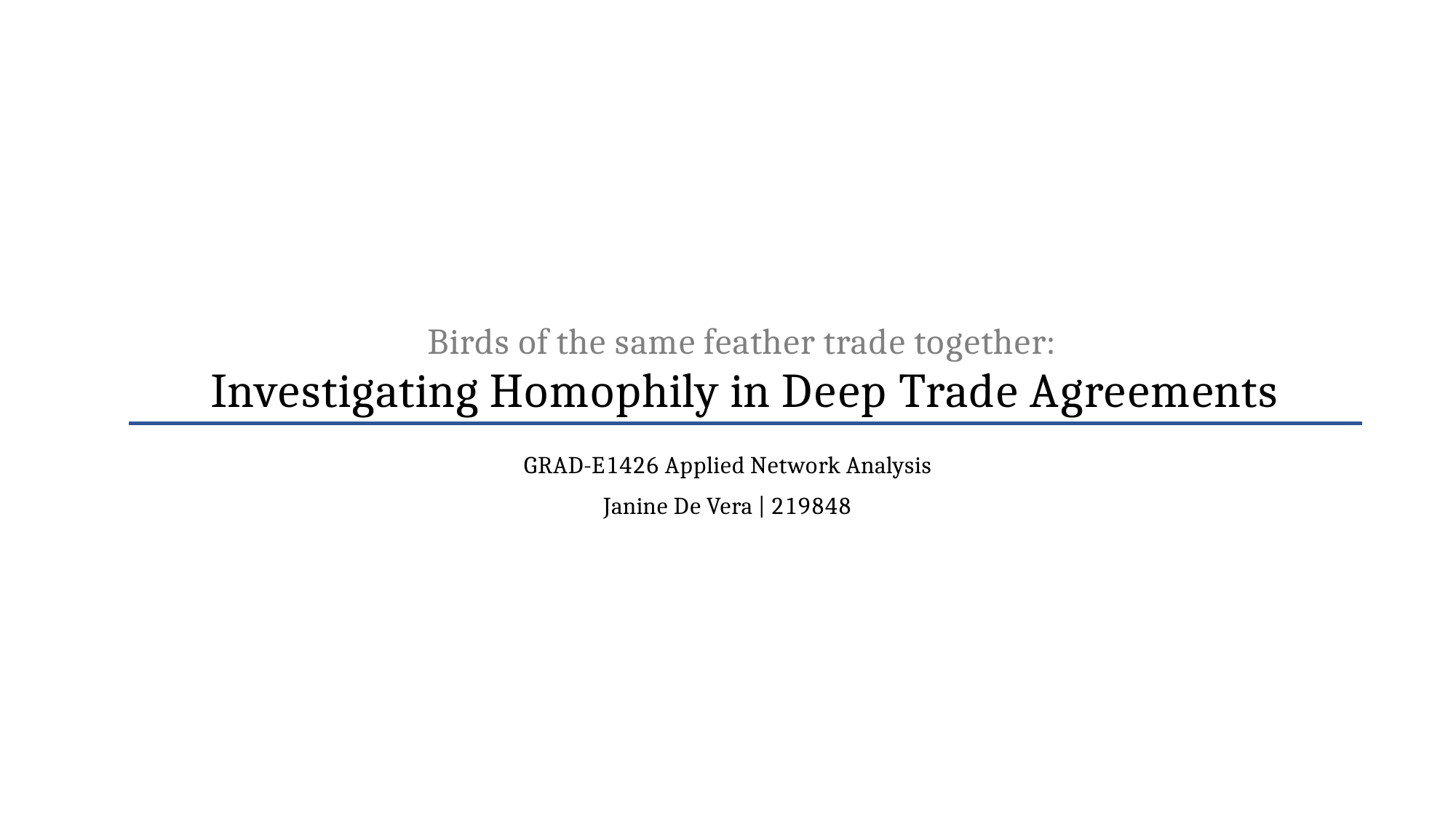

# Investigating Homophily in Deep Trade Agreements
Birds of the same feather trade together:
GRAD-E1426 Applied Network Analysis
Janine De Vera | 219848